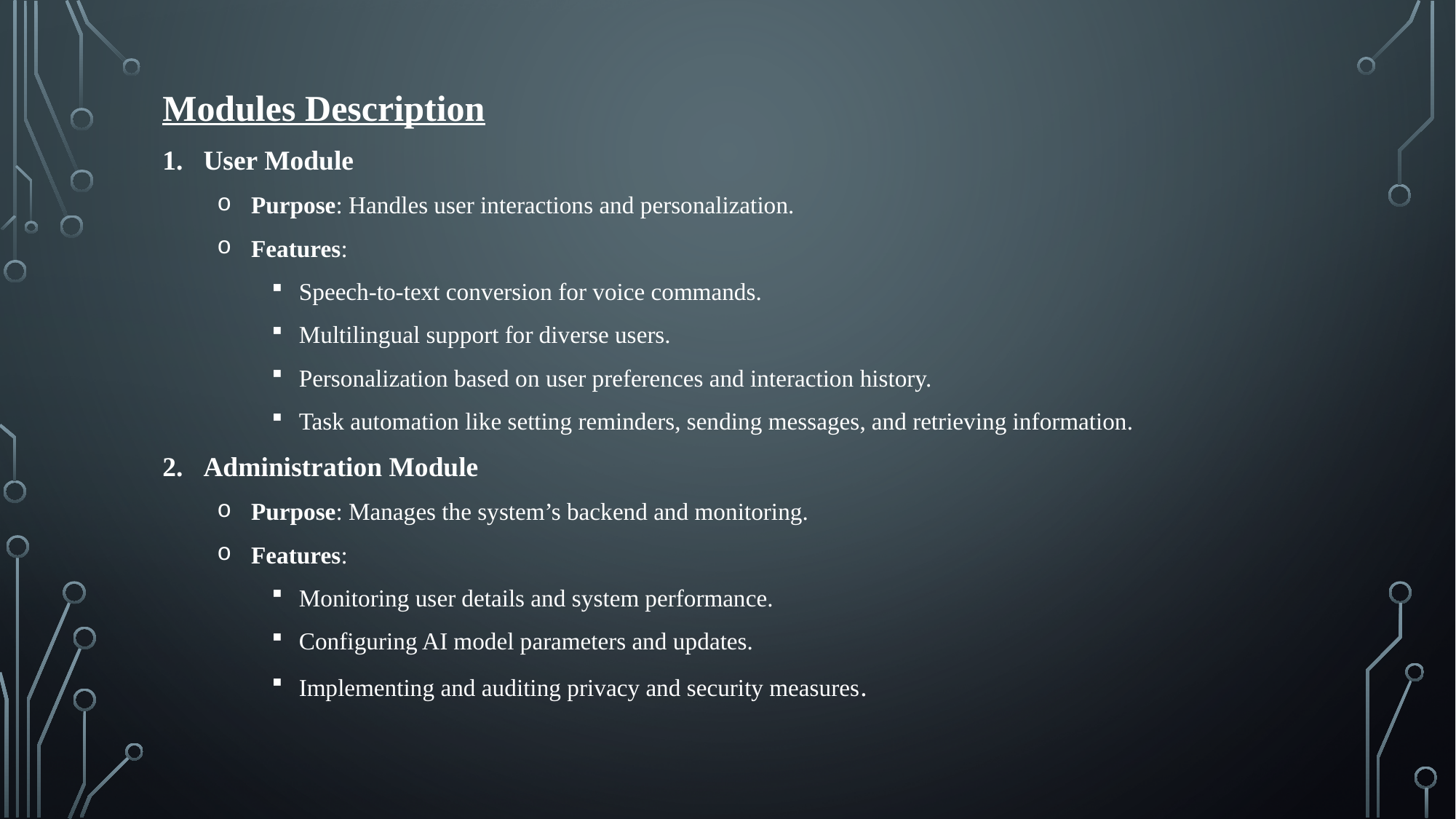

Modules Description
User Module
Purpose: Handles user interactions and personalization.
Features:
Speech-to-text conversion for voice commands.
Multilingual support for diverse users.
Personalization based on user preferences and interaction history.
Task automation like setting reminders, sending messages, and retrieving information.
Administration Module
Purpose: Manages the system’s backend and monitoring.
Features:
Monitoring user details and system performance.
Configuring AI model parameters and updates.
Implementing and auditing privacy and security measures.